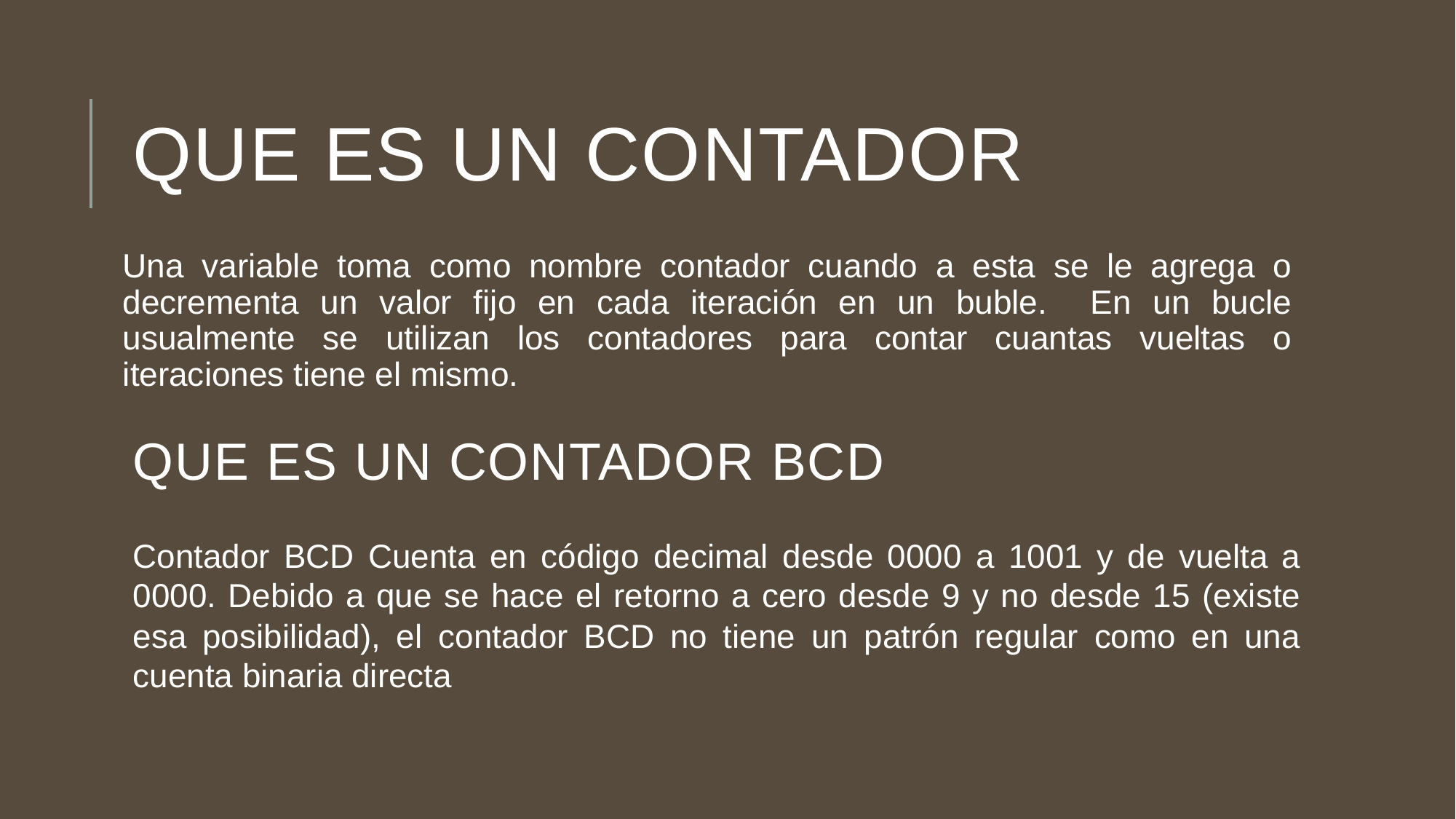

# Que es un contador

Una variable toma como nombre contador cuando a esta se le agrega o decrementa un valor fijo en cada iteración en un buble.  En un bucle usualmente se utilizan los contadores para contar cuantas vueltas o iteraciones tiene el mismo.

Que es un contador BCD
Contador BCD Cuenta en código decimal desde 0000 a 1001 y de vuelta a 0000. Debido a que se hace el retorno a cero desde 9 y no desde 15 (existe esa posibilidad), el contador BCD no tiene un patrón regular como en una cuenta binaria directa